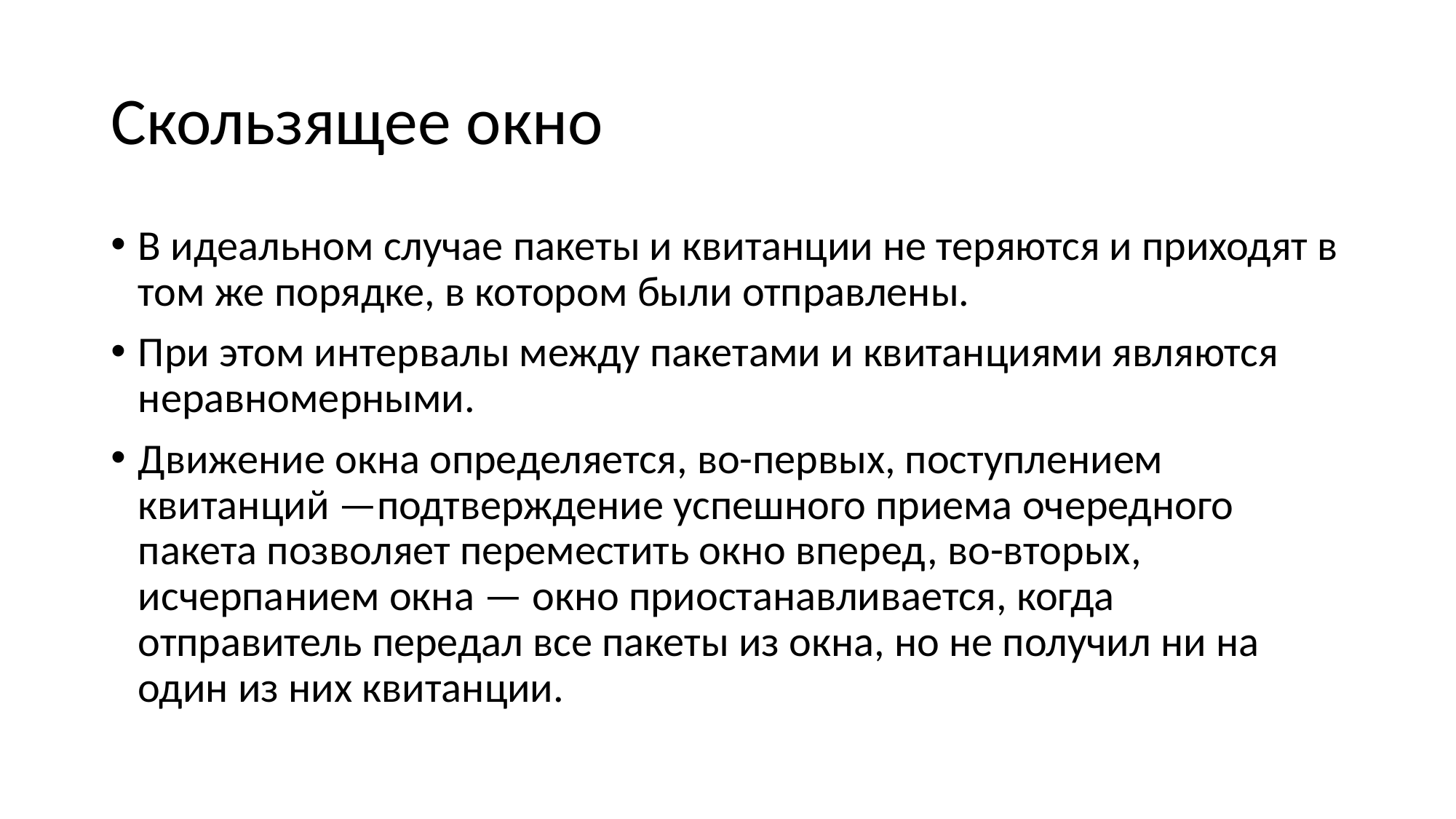

# Скользящее окно
В идеальном случае пакеты и квитанции не теряются и приходят в том же порядке, в котором были отправлены.
При этом интервалы между пакетами и квитанциями являются неравномерными.
Движение окна определяется, во-первых, поступлением квитанций —подтверждение успешного приема очередного пакета позволяет переместить окно вперед, во-вторых, исчерпанием окна — окно приостанавливается, когда отправитель передал все пакеты из окна, но не получил ни на один из них квитанции.